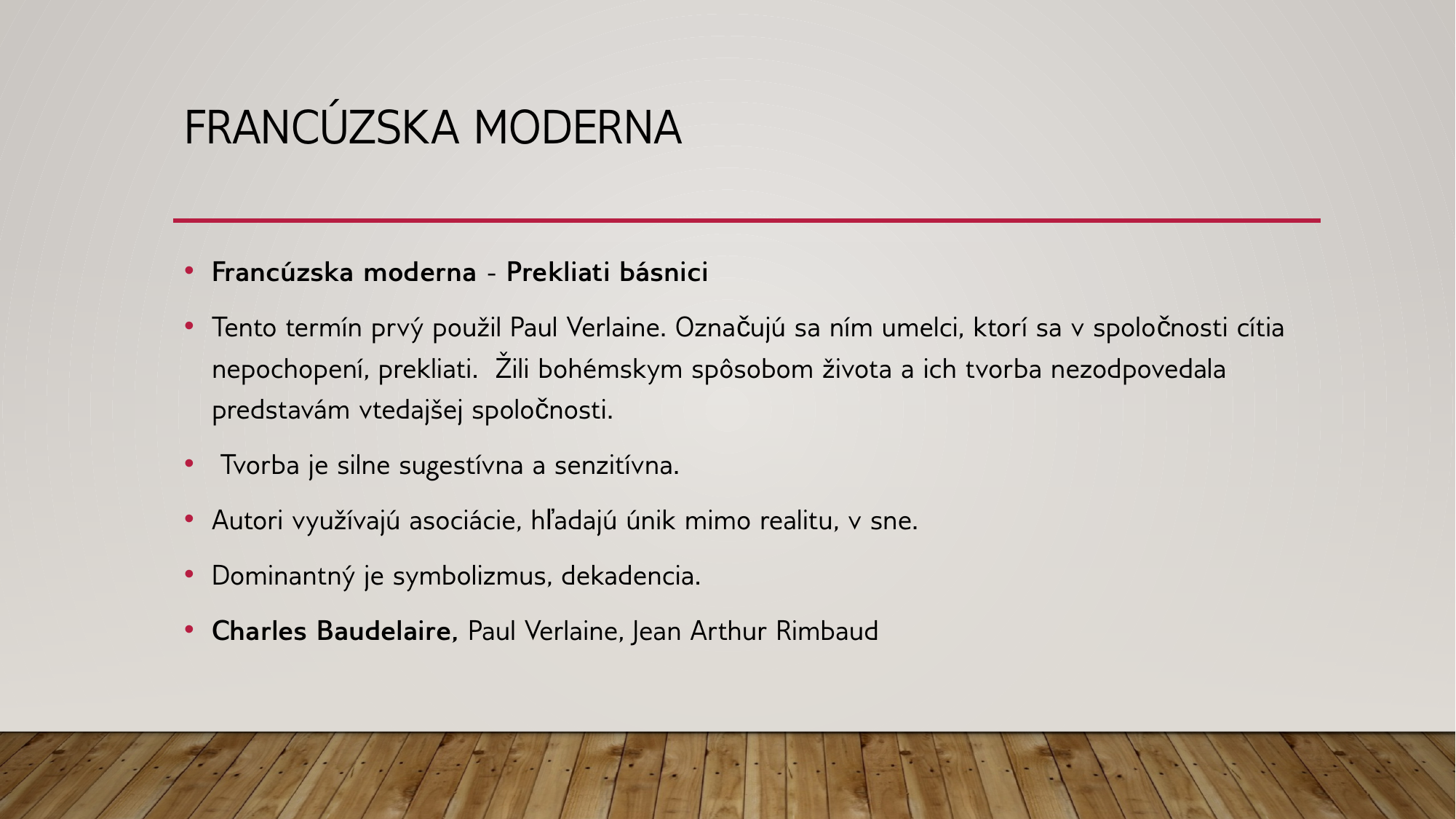

# Francúzska moderna
Francúzska moderna - Prekliati básnici
Tento termín prvý použil Paul Verlaine. Označujú sa ním umelci, ktorí sa v spoločnosti cítia nepochopení, prekliati.  Žili bohémskym spôsobom života a ich tvorba nezodpovedala predstavám vtedajšej spoločnosti.
 Tvorba je silne sugestívna a senzitívna.
Autori využívajú asociácie, hľadajú únik mimo realitu, v sne.
Dominantný je symbolizmus, dekadencia.
Charles Baudelaire, Paul Verlaine, Jean Arthur Rimbaud